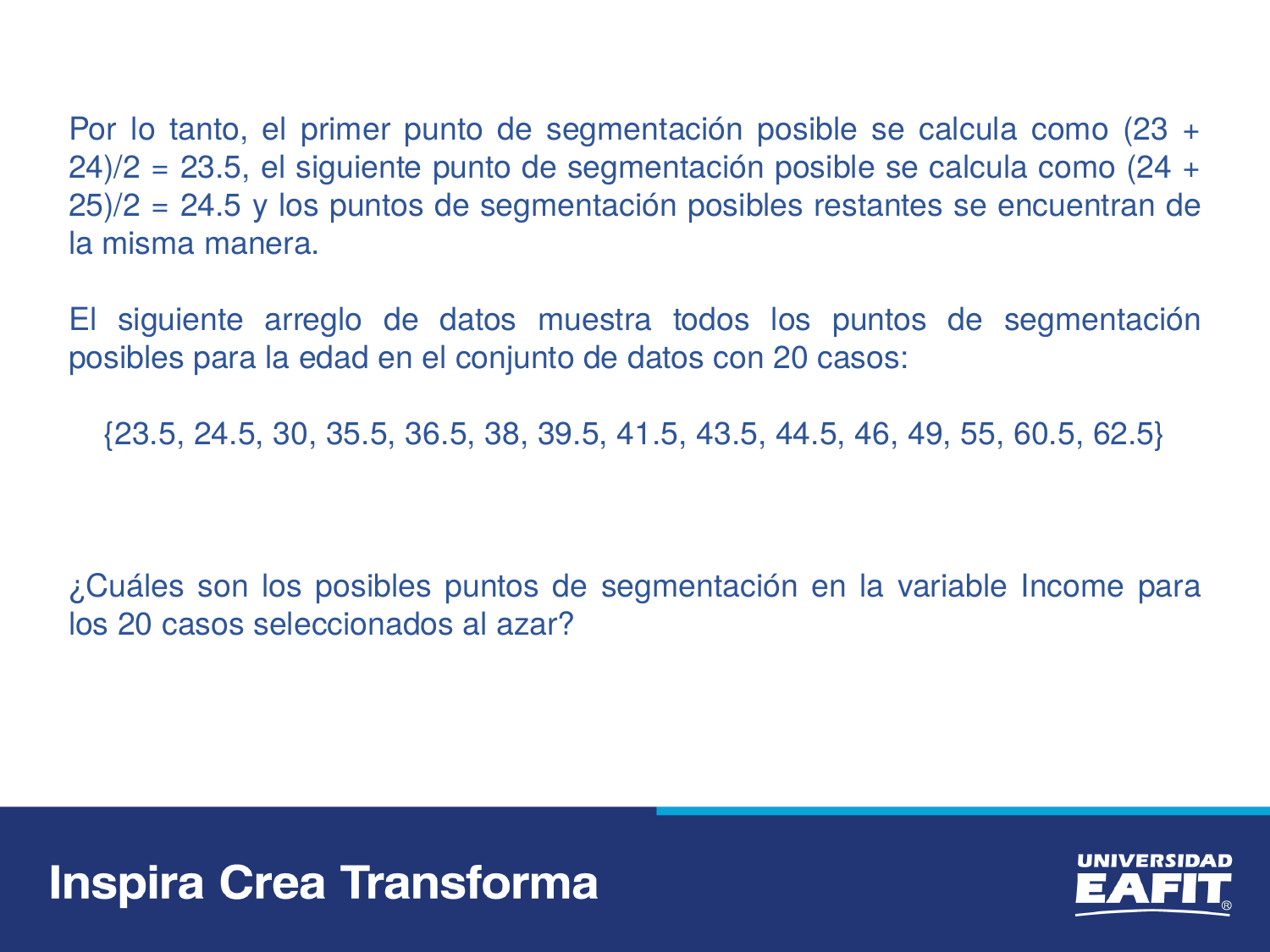

Por lo tanto, el primer punto de segmentación posible se calcula como (23 + 24)/2 = 23.5, el siguiente punto de segmentación posible se calcula como (24 + 25)/2 = 24.5 y los puntos de segmentación posibles restantes se encuentran de la misma manera.

El siguiente arreglo de datos muestra todos los puntos de segmentación posibles para la edad en el conjunto de datos con 20 casos:

{23.5, 24.5, 30, 35.5, 36.5, 38, 39.5, 41.5, 43.5, 44.5, 46, 49, 55, 60.5, 62.5}

¿Cuáles son los posibles puntos de segmentación en la variable Income para los 20 casos seleccionados al azar?